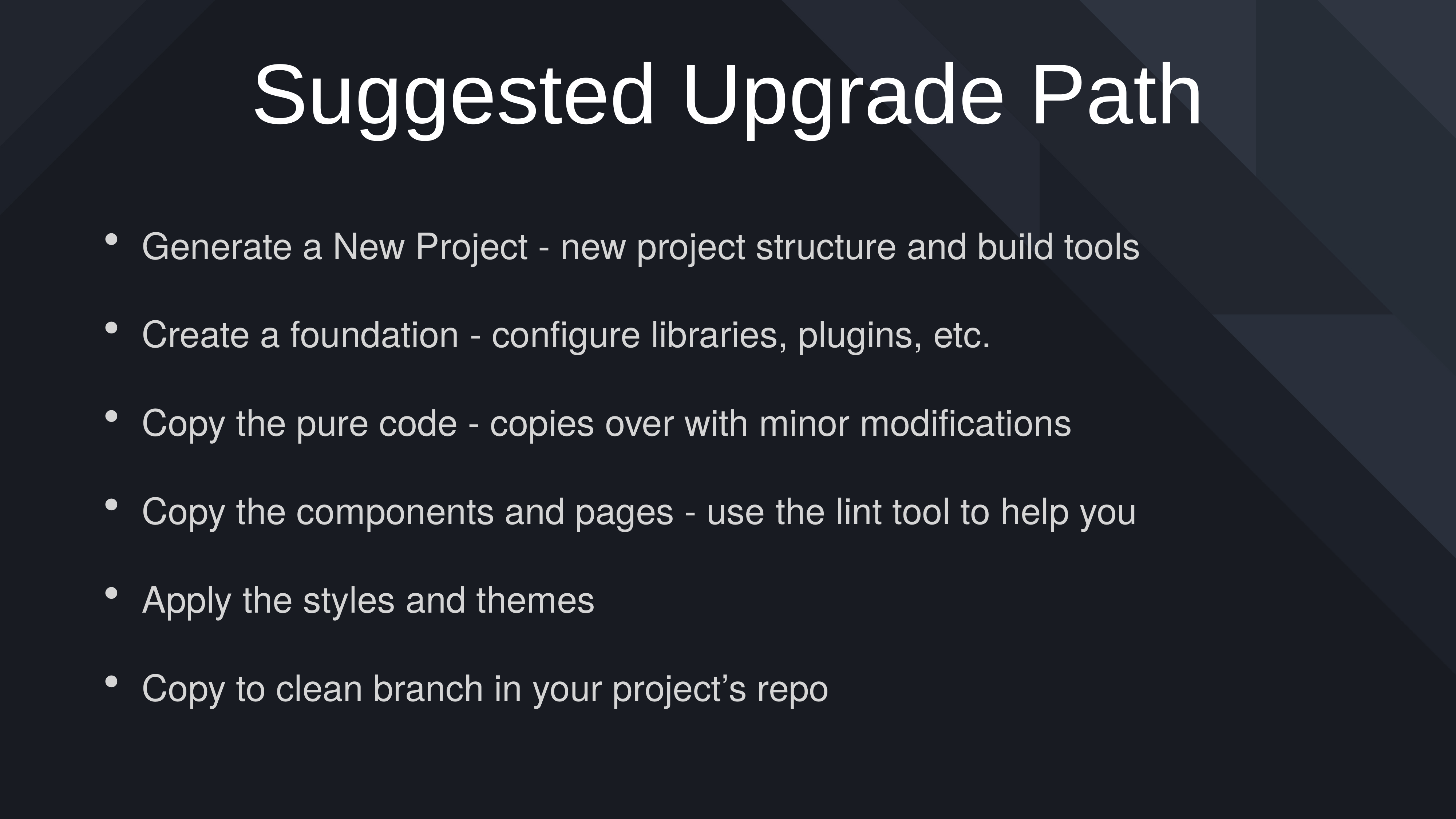

# Suggested Upgrade Path
Generate a New Project - new project structure and build tools
Create a foundation - configure libraries, plugins, etc.
Copy the pure code - copies over with minor modifications
Copy the components and pages - use the lint tool to help you
Apply the styles and themes
Copy to clean branch in your project’s repo